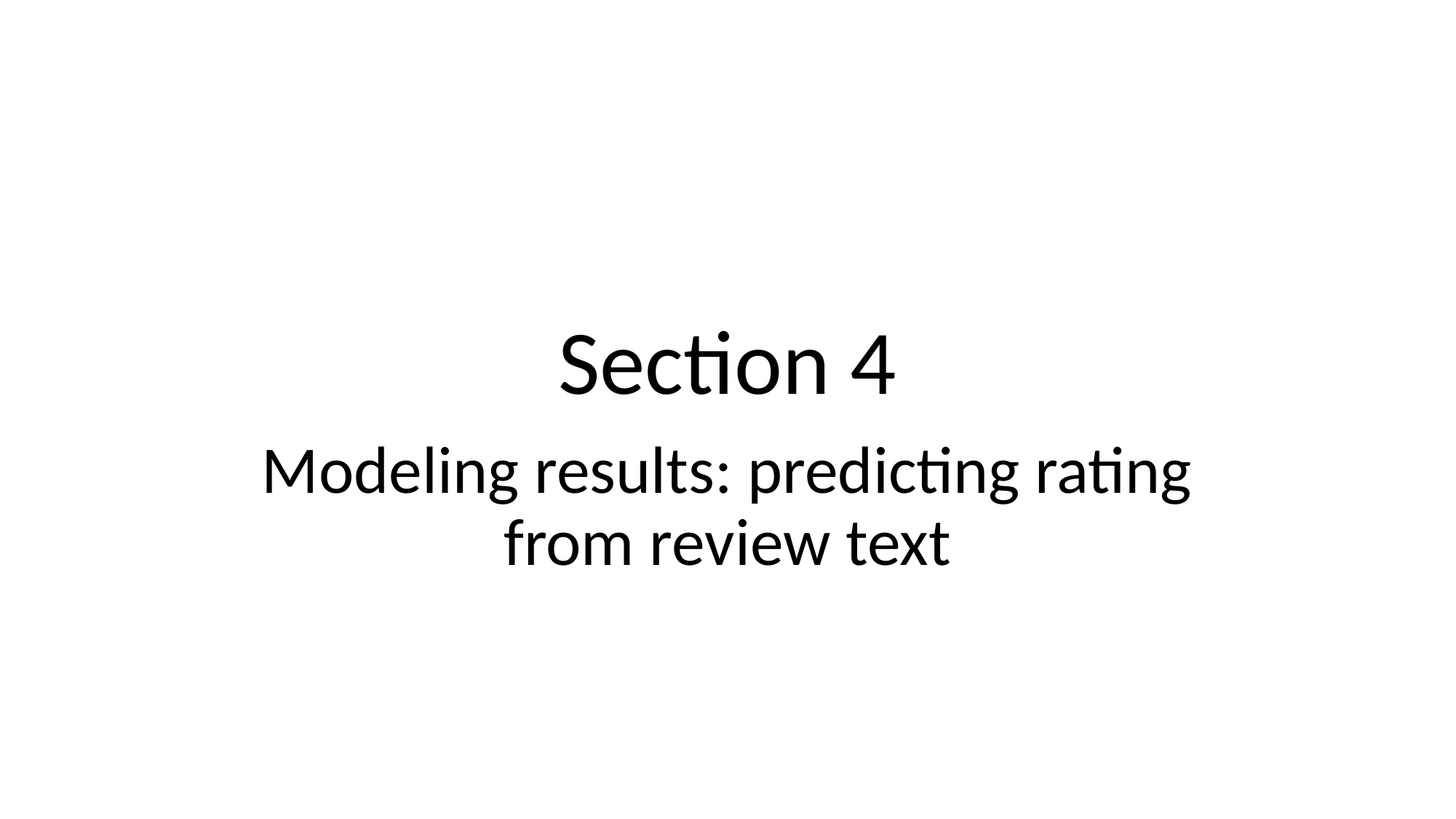

# Section 4
Modeling results: predicting rating from review text